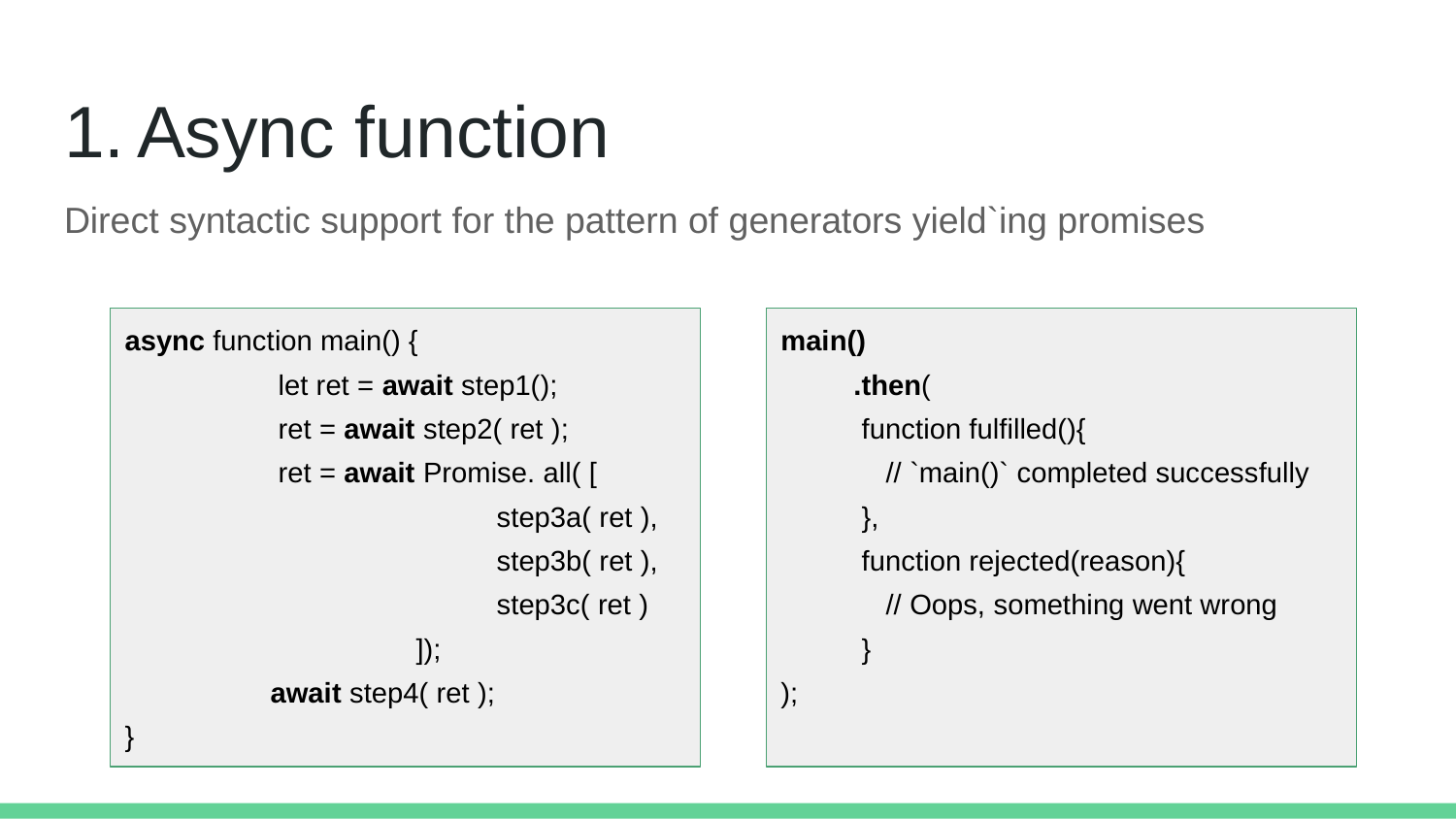

# Async function
Direct syntactic support for the pattern of generators yield`ing promises
async function main() {
	 let ret = await step1();
	 ret = await step2( ret );
	 ret = await Promise. all( [
		 step3a( ret ),
		 step3b( ret ),
		 step3c( ret )
		]);
	await step4( ret );
}
main()
.then(
 function fulfilled(){
    // `main()` completed successfully
 },
 function rejected(reason){
    // Oops, something went wrong
 }
);